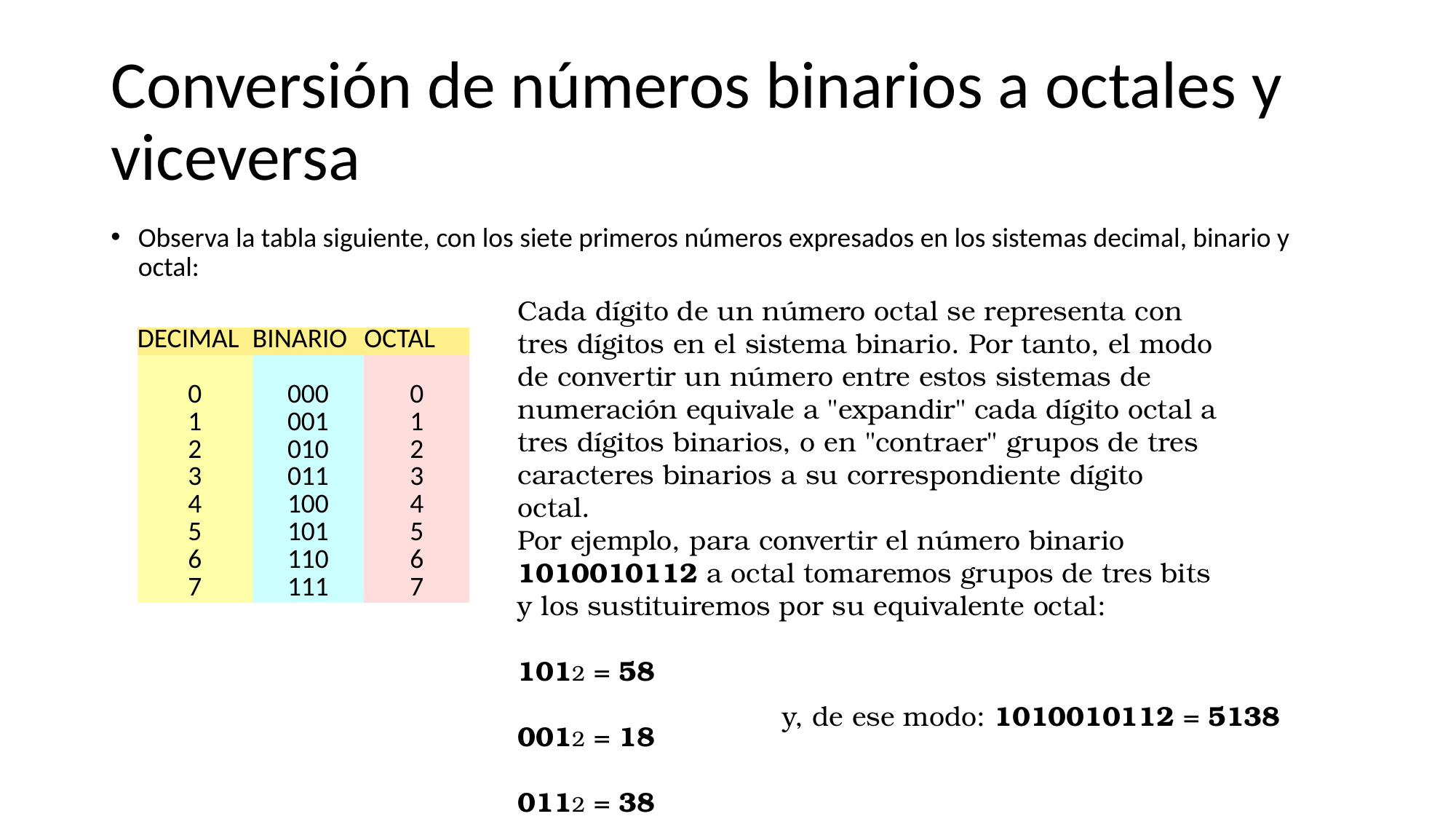

# Conversión de números binarios a octales y viceversa
Observa la tabla siguiente, con los siete primeros números expresados en los sistemas decimal, binario y octal:
Cada dígito de un número octal se representa con tres dígitos en el sistema binario. Por tanto, el modo de conver­tir un número entre estos sistemas de numeración equivale a "expandir" cada dígito octal a tres dígitos bi­narios, o en "contraer" grupos de tres caracteres binarios a su correspondiente dígito octal.
Por ejemplo, para convertir el número binario 1010010112 a octal tomaremos grupos de tres bits y los sustituiremos por su equivalente octal:

1012 = 58

0012 = 18

0112 = 38
| DECIMAL | BINARIO | OCTAL |
| --- | --- | --- |
| 0 | 000 | 0 |
| 1 | 001 | 1 |
| 2 | 010 | 2 |
| 3 | 011 | 3 |
| 4 | 100 | 4 |
| 5 | 101 | 5 |
| 6 | 110 | 6 |
| 7 | 111 | 7 |
y, de ese modo: 1010010112 = 5138